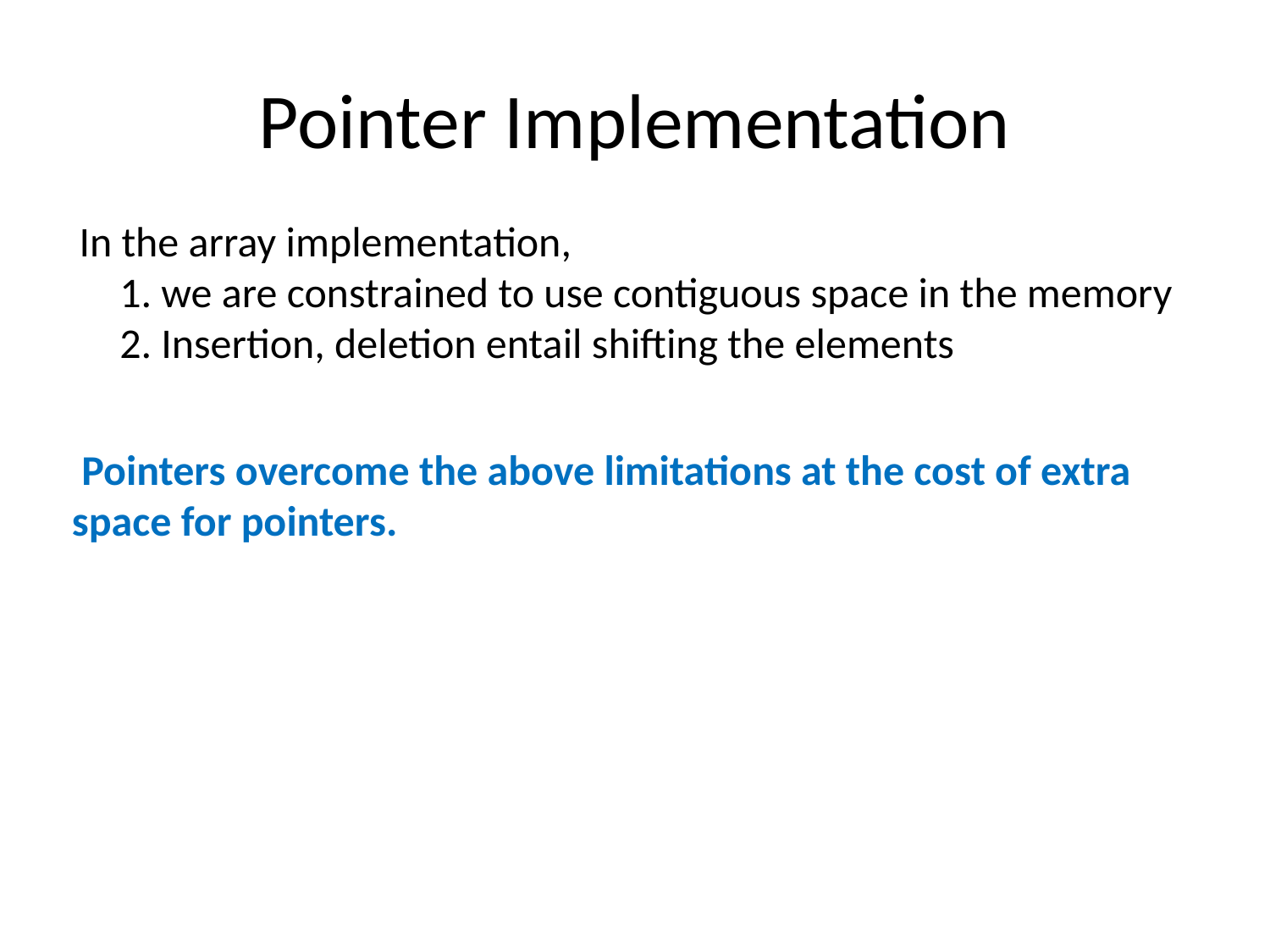

# Pointer Implementation
 In the array implementation,
     1. we are constrained to use contiguous space in the memory
     2. Insertion, deletion entail shifting the elements

 Pointers overcome the above limitations at the cost of extra space for pointers.